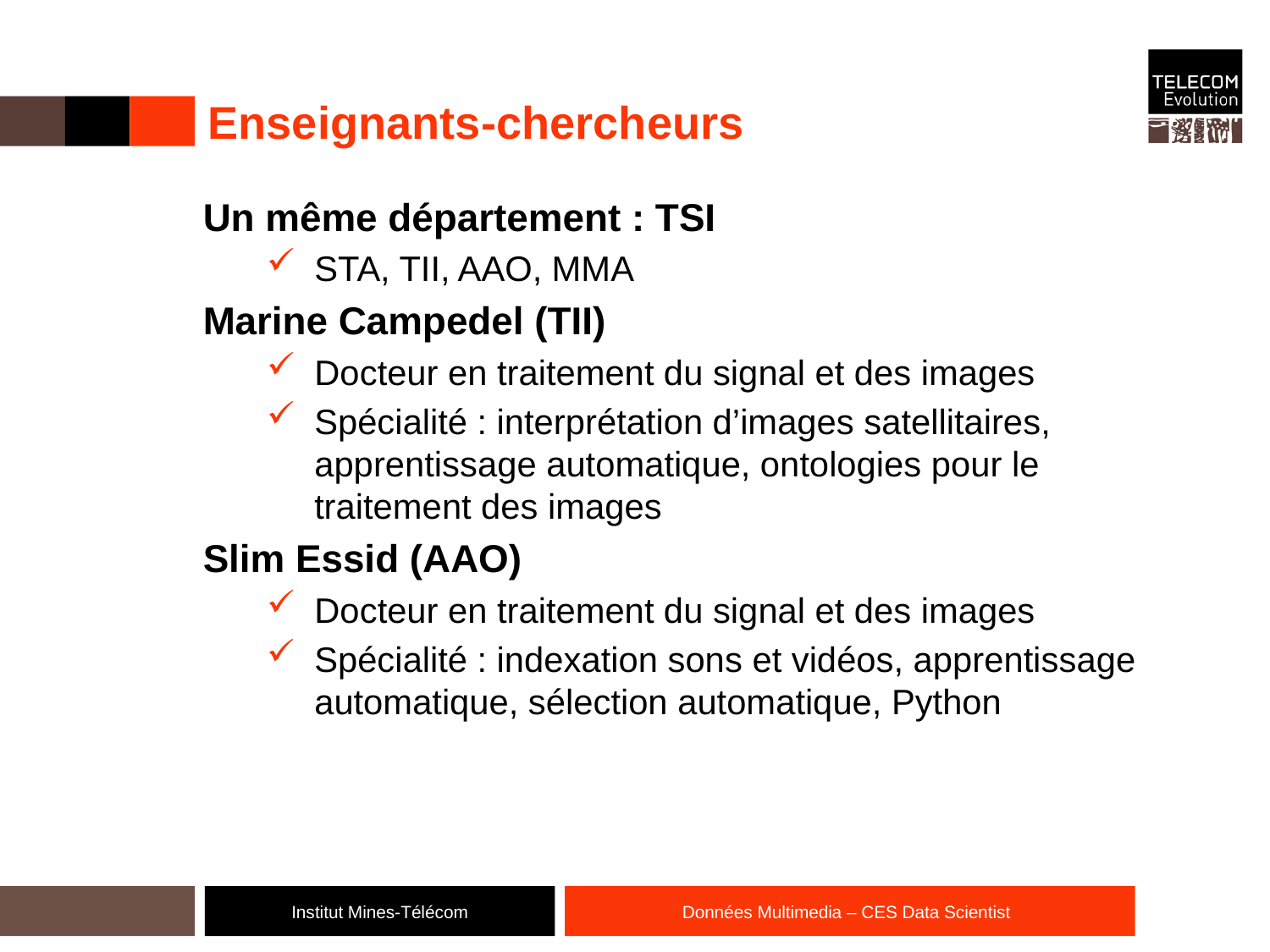

Enseignants-chercheurs
Un même département : TSI
STA, TII, AAO, MMA
Marine Campedel (TII)
Docteur en traitement du signal et des images
Spécialité : interprétation d’images satellitaires, apprentissage automatique, ontologies pour le traitement des images
Slim Essid (AAO)
Docteur en traitement du signal et des images
Spécialité : indexation sons et vidéos, apprentissage automatique, sélection automatique, Python

Données Multimedia – CES Data Scientist